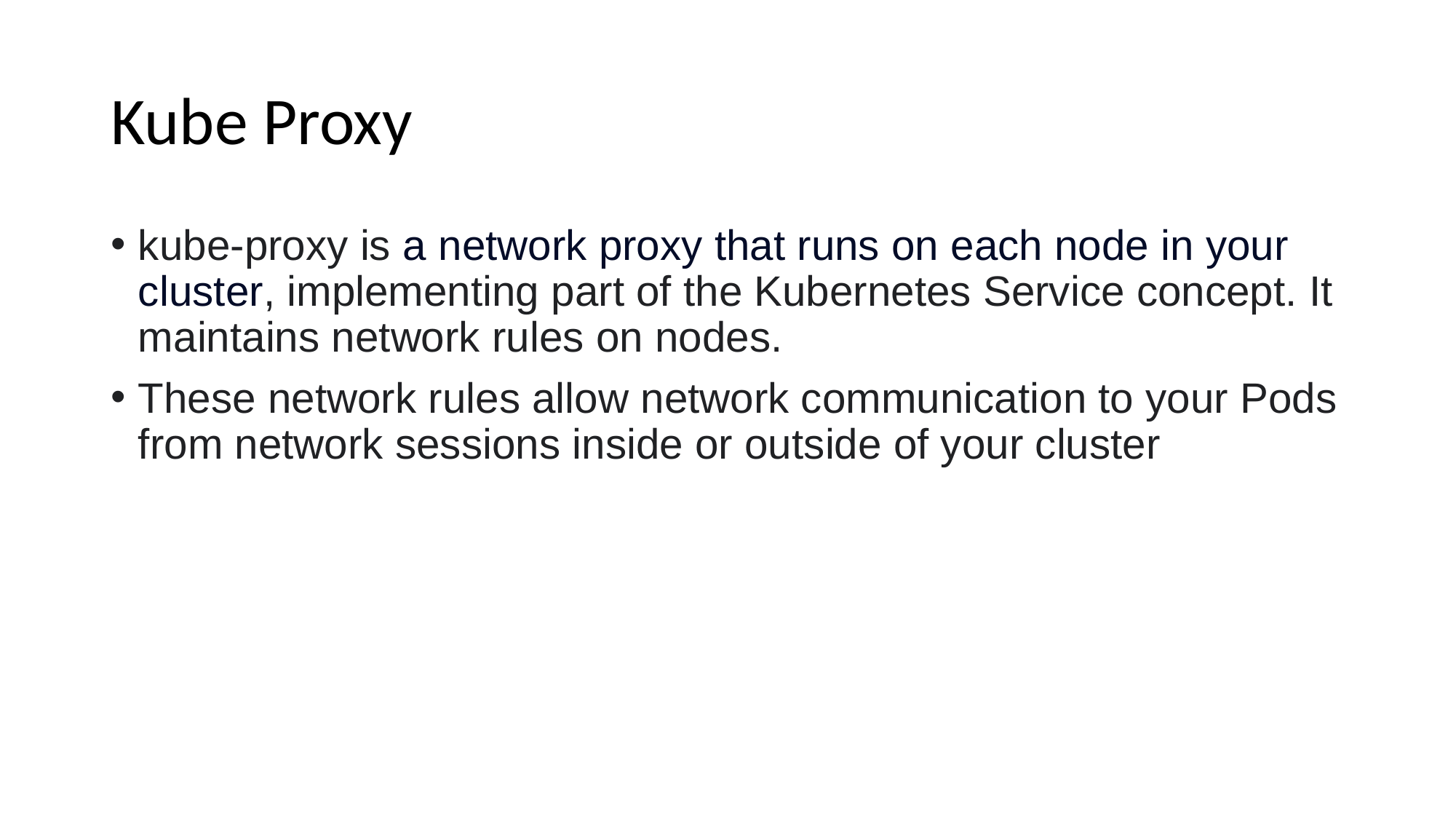

# Kube Proxy
kube-proxy is a network proxy that runs on each node in your cluster, implementing part of the Kubernetes Service concept. It maintains network rules on nodes.
These network rules allow network communication to your Pods from network sessions inside or outside of your cluster